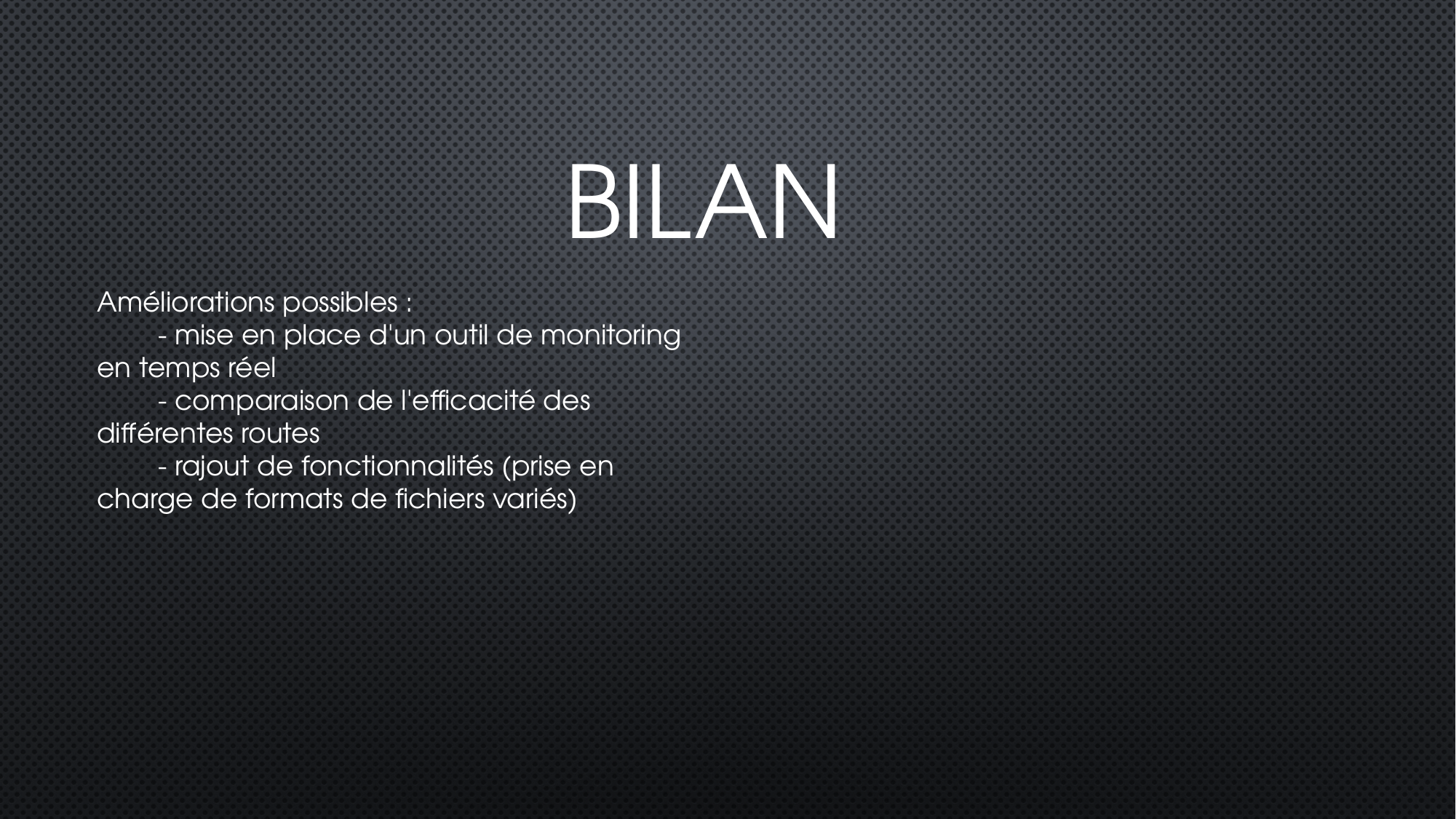

# BILAN
Améliorations possibles :
        - mise en place d'un outil de monitoring en temps réel
        - comparaison de l'efficacité des différentes routes
        - rajout de fonctionnalités (prise en charge de formats de fichiers variés)